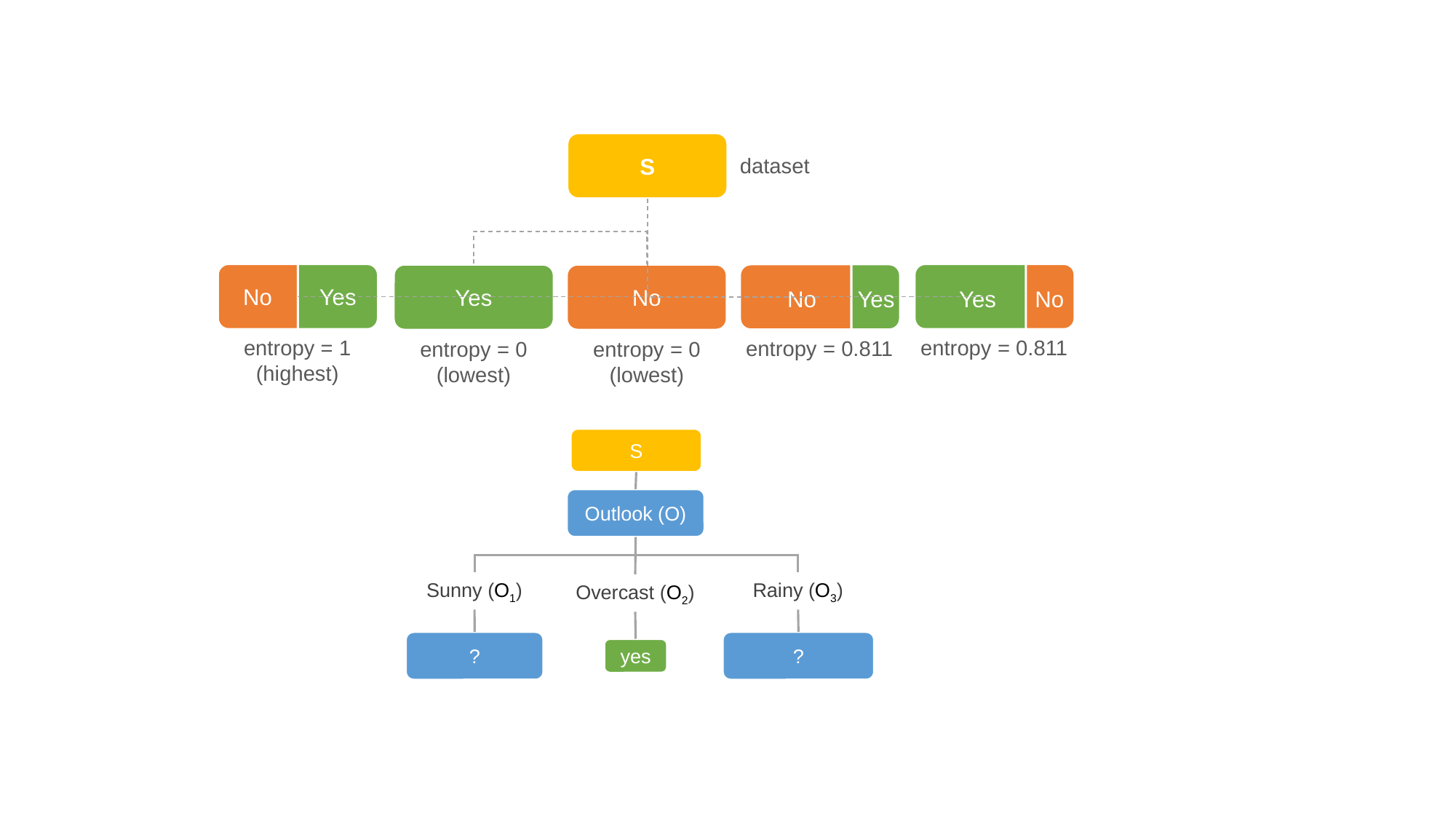

S
dataset

Yes
No
entropy = 0.811

No
Yes
entropy = 1
(highest)

No
Yes
entropy = 0.811
Yes
entropy = 0
(lowest)
No
entropy = 0
(lowest)
S
Outlook (O)
Sunny (O1)
Rainy (O3)
Overcast (O2)
?
?
yes